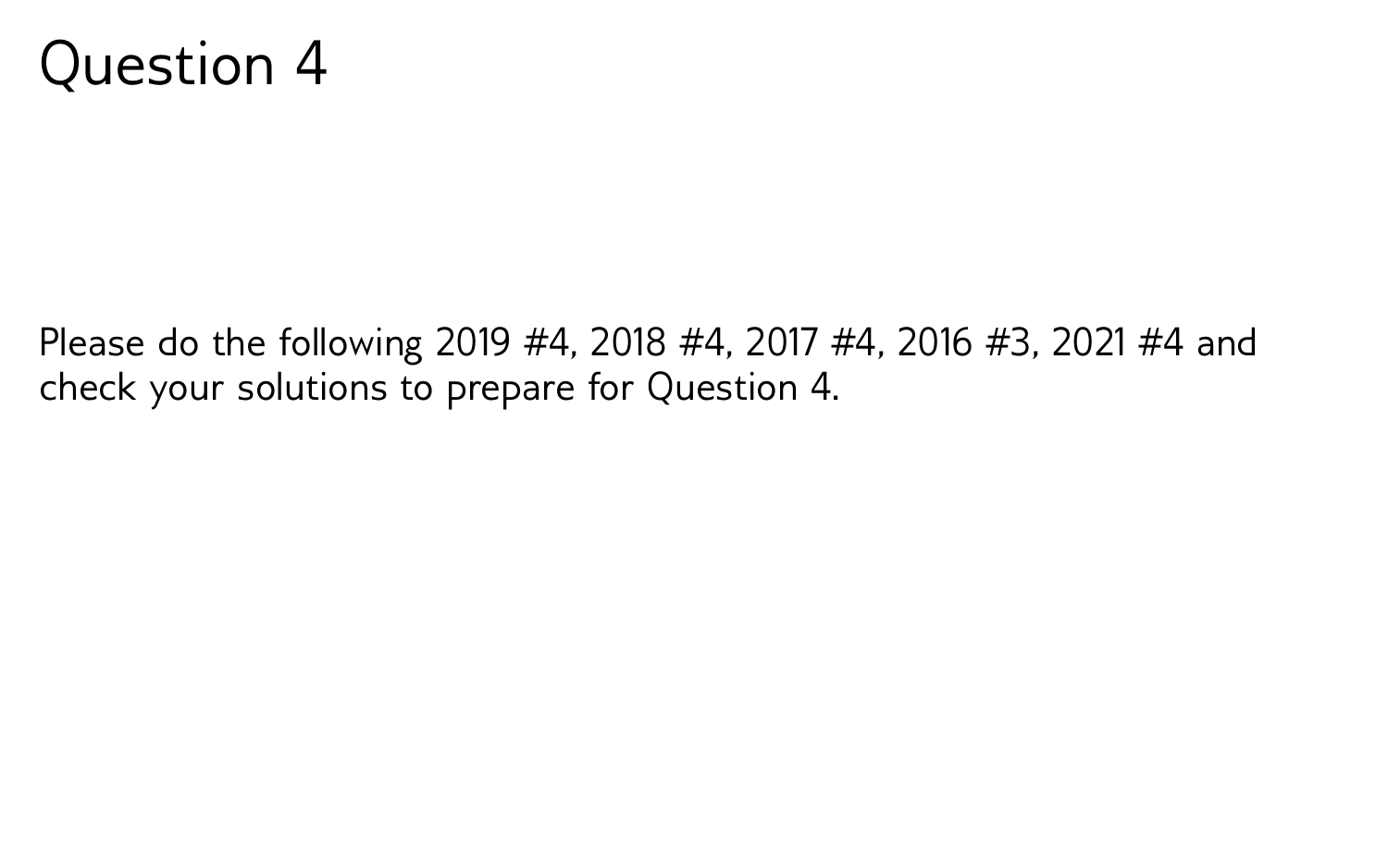

# Question 4

Please do the following 2019 #4, 2018 #4, 2017 #4, 2016 #3, 2021 #4 and check your solutions to prepare for Question 4.